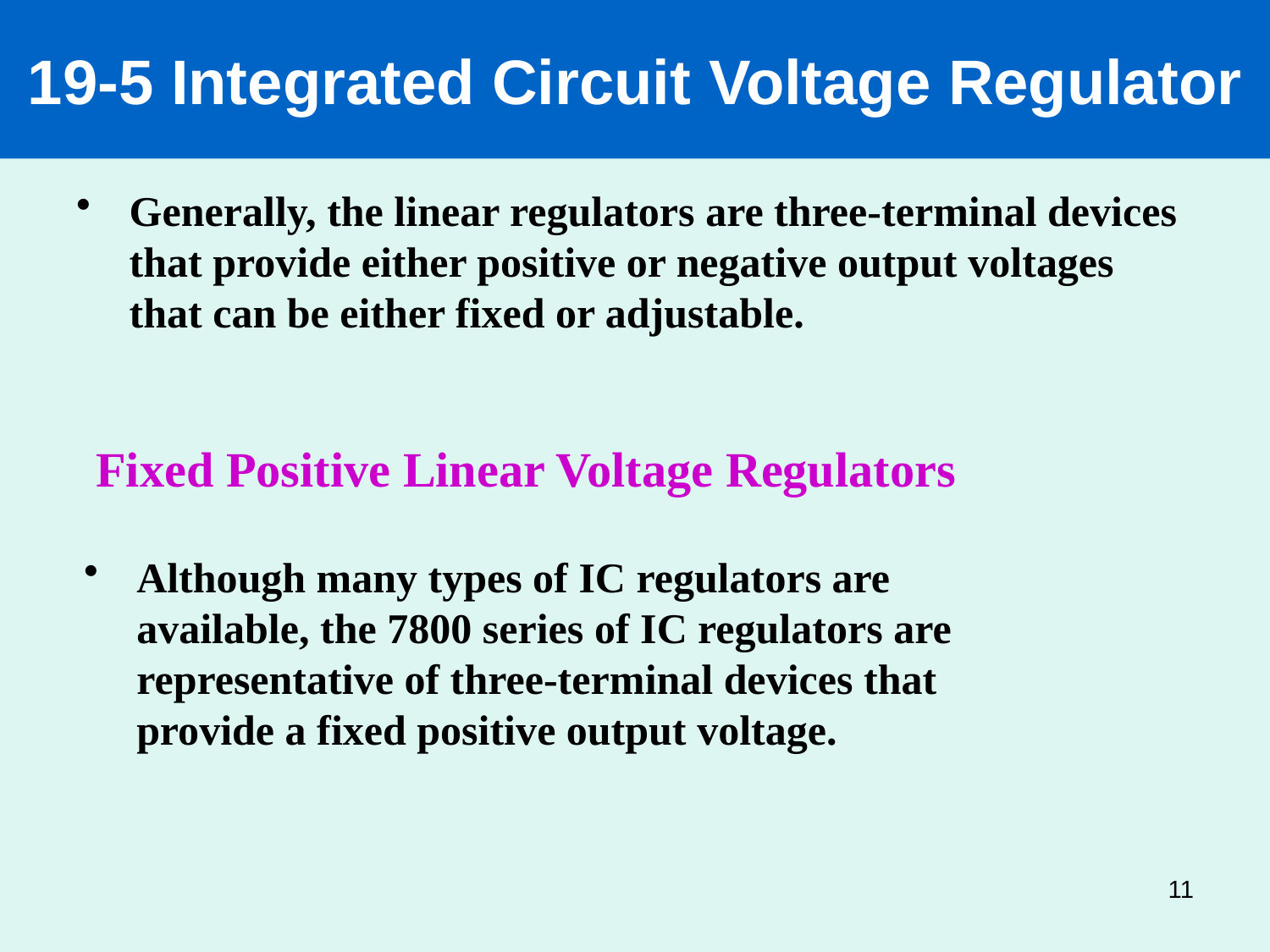

19-5 Integrated Circuit Voltage Regulator
Generally, the linear regulators are three-terminal devices that provide either positive or negative output voltages that can be either fixed or adjustable.
Fixed Positive Linear Voltage Regulators
Although many types of IC regulators are available, the 7800 series of IC regulators are representative of three-terminal devices that provide a fixed positive output voltage.
11